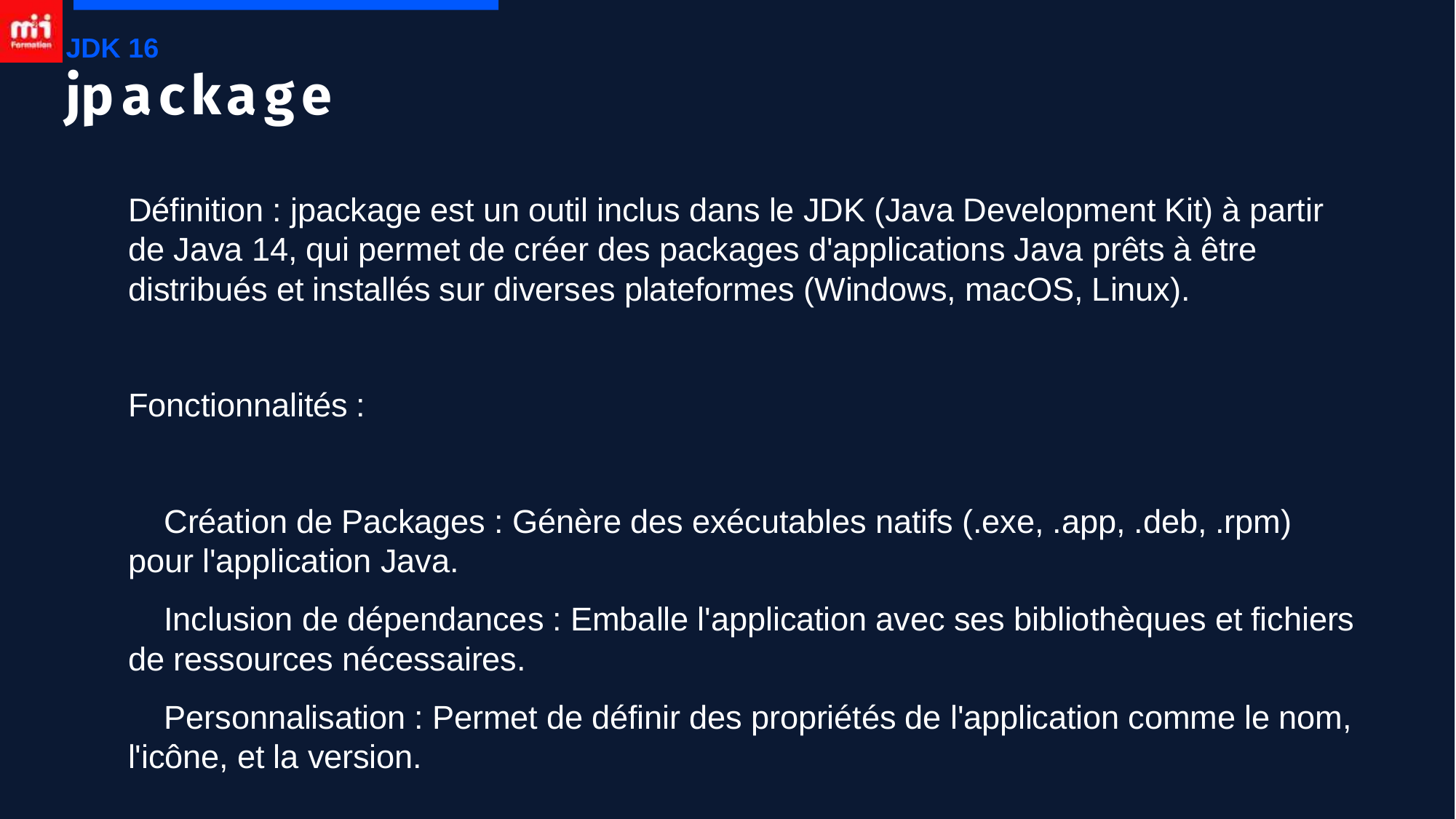

JDK 16
# jpackage
Définition : jpackage est un outil inclus dans le JDK (Java Development Kit) à partir de Java 14, qui permet de créer des packages d'applications Java prêts à être distribués et installés sur diverses plateformes (Windows, macOS, Linux).

Fonctionnalités :

    Création de Packages : Génère des exécutables natifs (.exe, .app, .deb, .rpm) pour l'application Java.
    Inclusion de dépendances : Emballe l'application avec ses bibliothèques et fichiers de ressources nécessaires.
    Personnalisation : Permet de définir des propriétés de l'application comme le nom, l'icône, et la version.